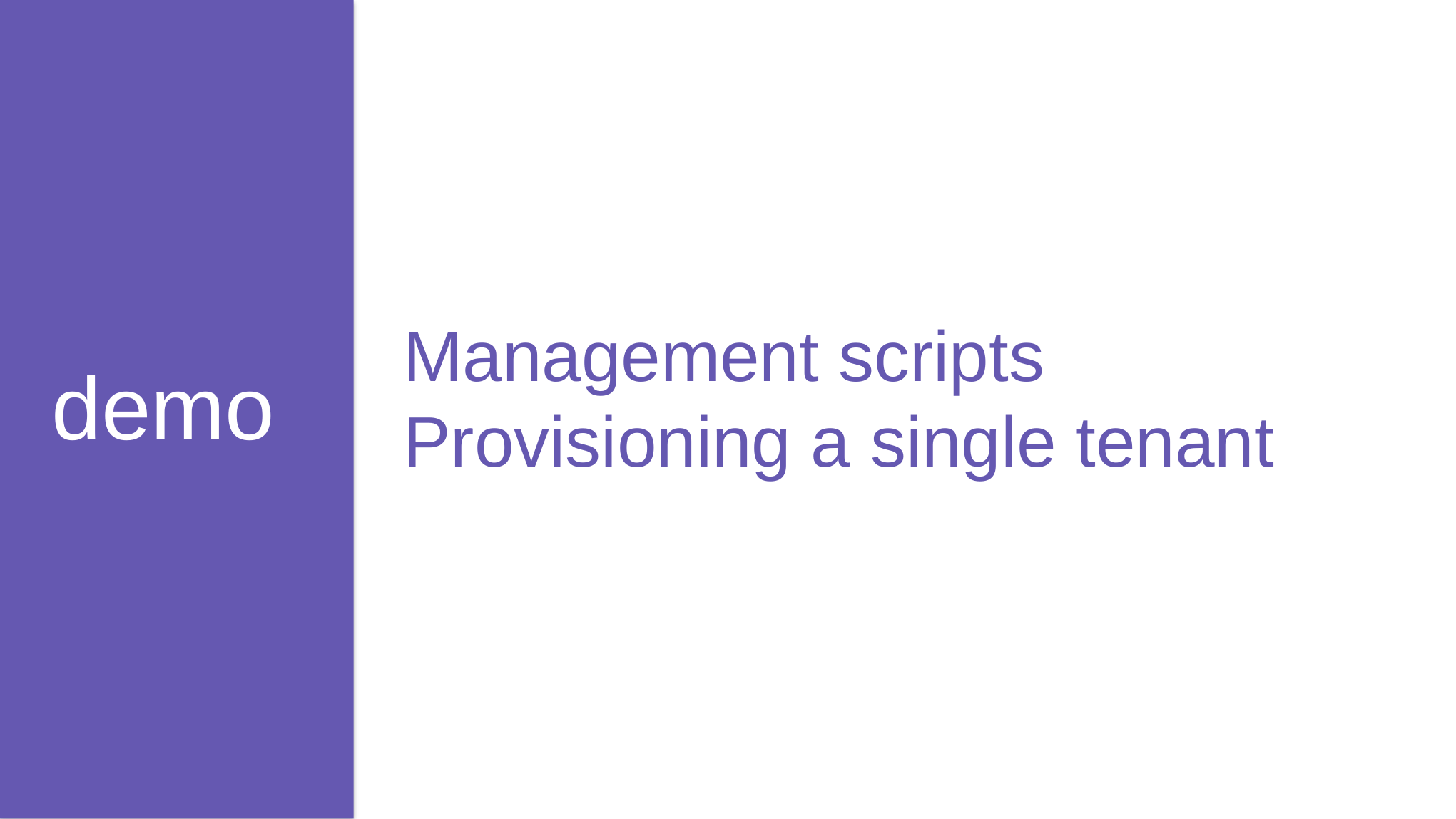

Management scripts
Provisioning a single tenant
# demo